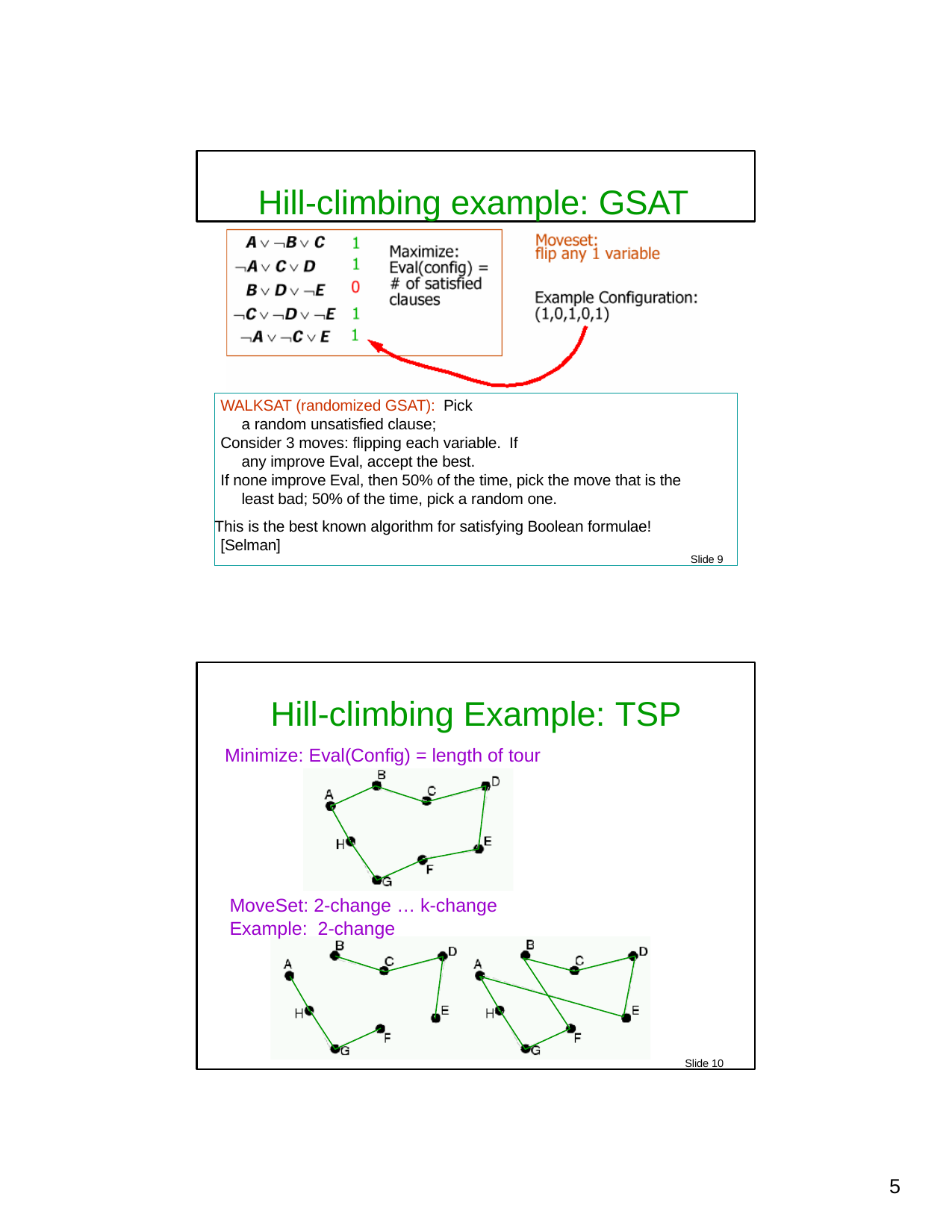

Hill-climbing example: GSAT

WALKSAT (randomized GSAT):  Pick a random unsatisfied clause;
Consider 3 moves: flipping each variable.  If any improve Eval, accept the best.
If none improve Eval, then 50% of the time, pick the move that is the  least bad; 50% of the time, pick a random one.
This is the best known algorithm for satisfying Boolean formulae! [Selman]
Slide 9
Hill-climbing Example: TSP
Minimize: Eval(Config) = length of tour

MoveSet: 2-change … k-change  Example: 2-change

Slide 10

5